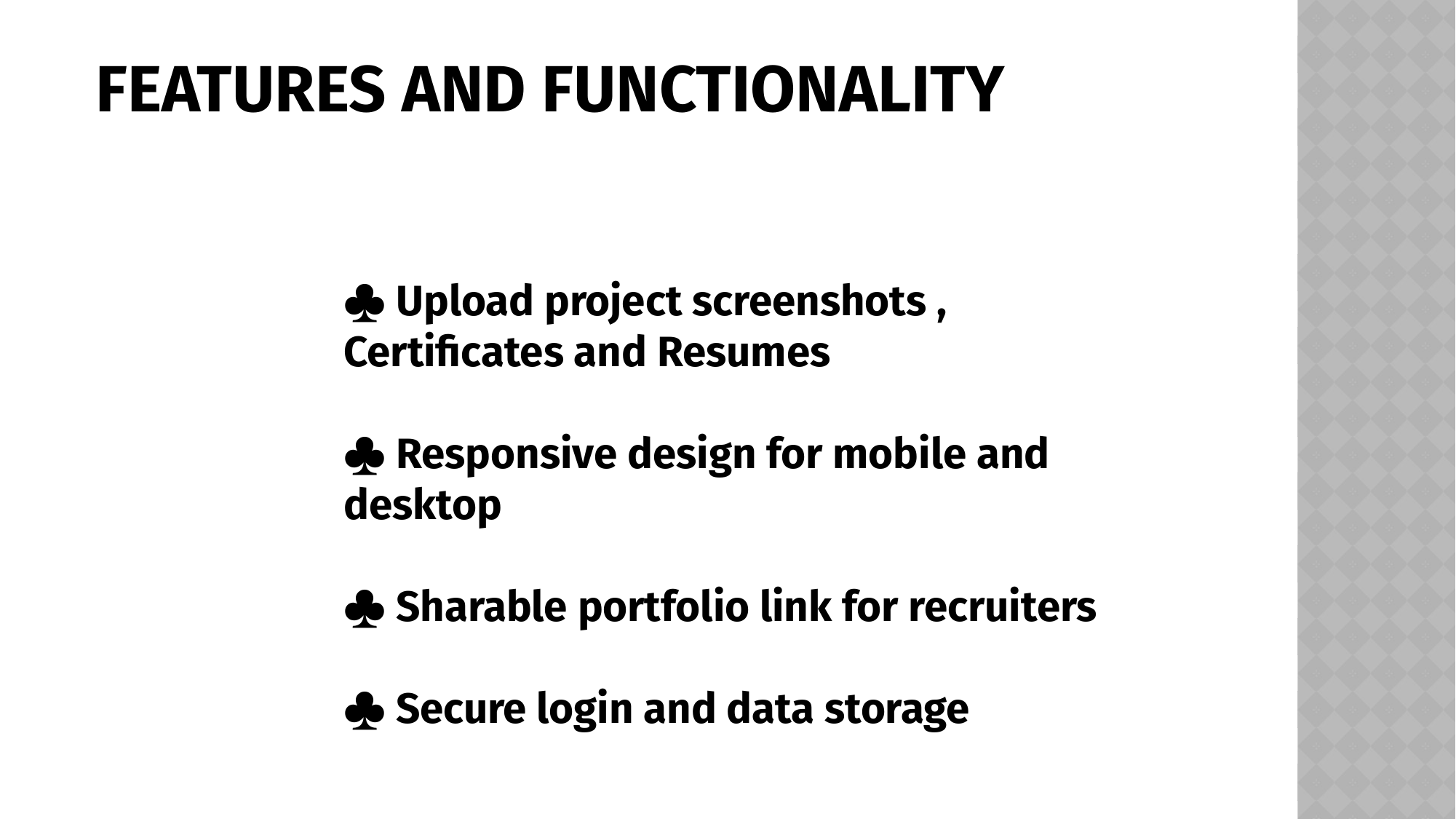

# FEATURES AND FUNCTIONALITY
♣ Upload project screenshots , Certificates and Resumes

♣ Responsive design for mobile and desktop

♣ Sharable portfolio link for recruiters

♣ Secure login and data storage